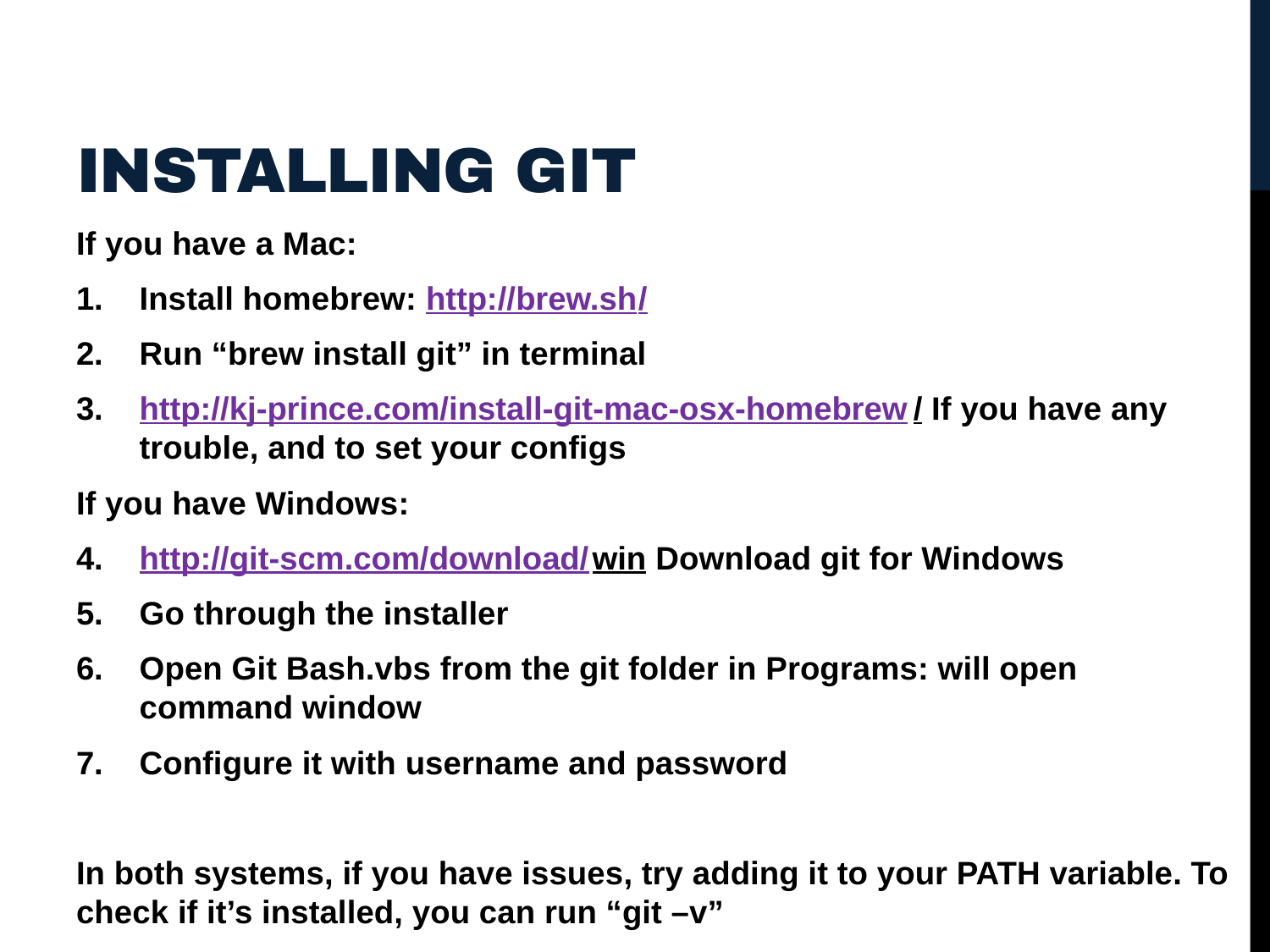

# Installing Git
If you have a Mac:
Install homebrew: http://brew.sh/
Run “brew install git” in terminal
http://kj-prince.com/install-git-mac-osx-homebrew/ If you have any trouble, and to set your configs
If you have Windows:
http://git-scm.com/download/win Download git for Windows
Go through the installer
Open Git Bash.vbs from the git folder in Programs: will open command window
Configure it with username and password

In both systems, if you have issues, try adding it to your PATH variable. To check if it’s installed, you can run “git –v”